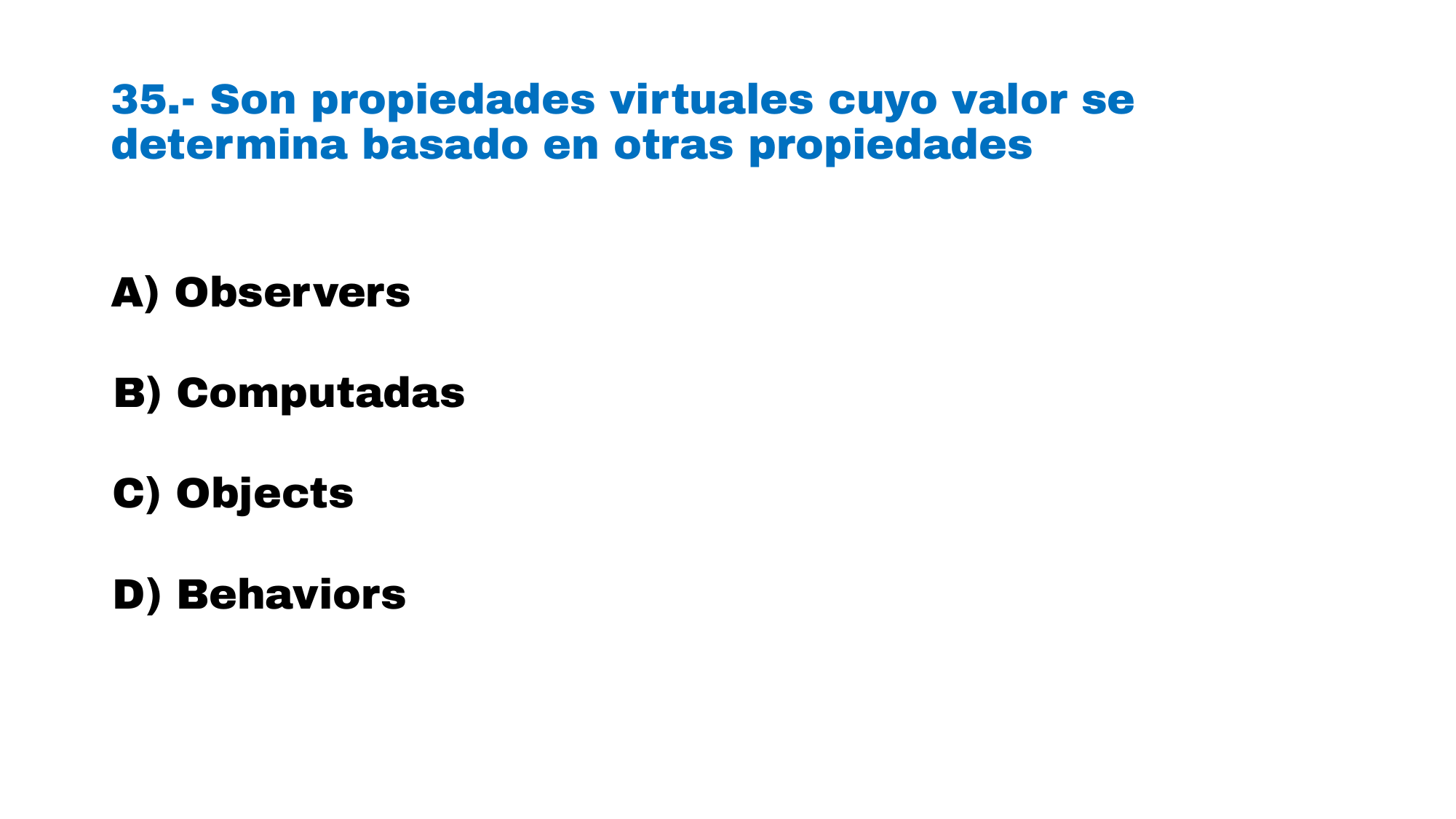

# 35.- Son propiedades virtuales cuyo valor se determina basado en otras propiedades
A) Observers
B) Computadas
C) Objects
D) Behaviors